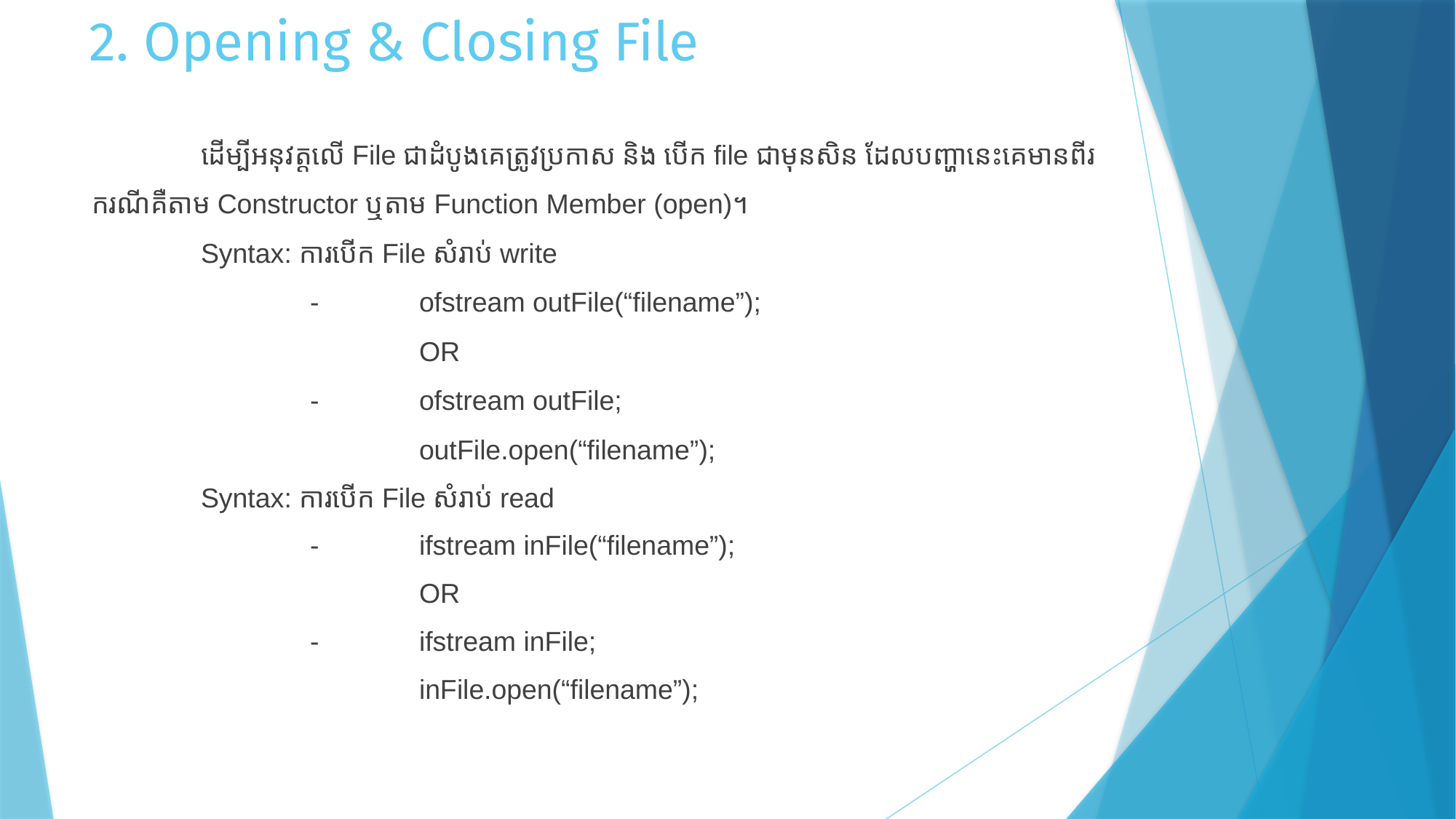

# 2. Opening & Closing File
	ដើម្បីអនុវត្តលើ File ជាដំបូងគេត្រូវប្រកាស និង បើក file ជាមុនសិន ដែលបញ្ហានេះគេមានពីរករណីគឺតាម Constructor ឬតាម Function Member (open)។
	Syntax: ការបើក File សំរាប់ write
		-	ofstream outFile(“filename”);
			OR
		-	ofstream outFile;
			outFile.open(“filename”);
	Syntax: ការបើក File សំរាប់ read
		-	ifstream inFile(“filename”);
			OR
		-	ifstream inFile;
			inFile.open(“filename”);